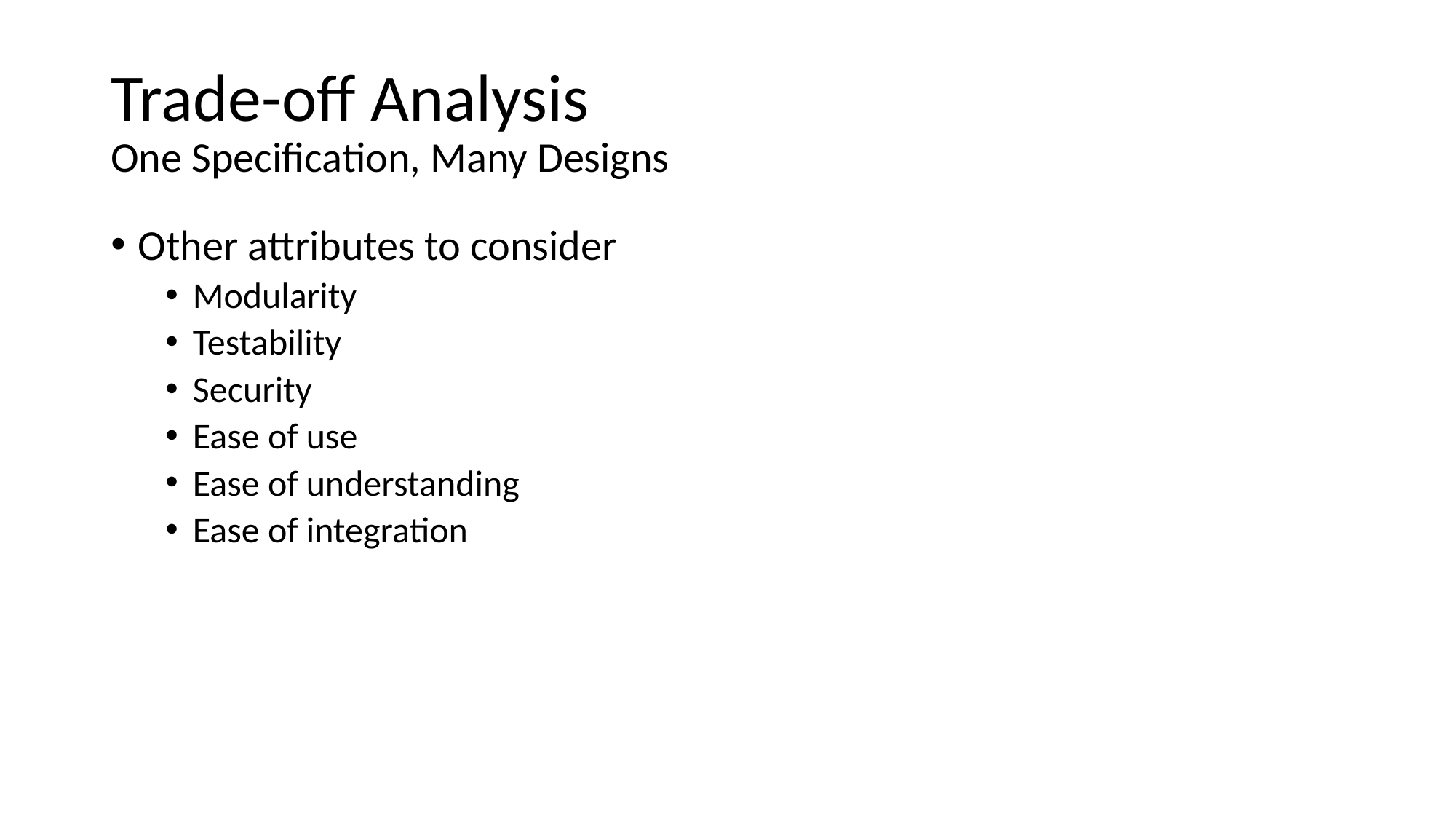

# Trade-off Analysis One Specification, Many Designs
Other attributes to consider
Modularity
Testability
Security
Ease of use
Ease of understanding
Ease of integration